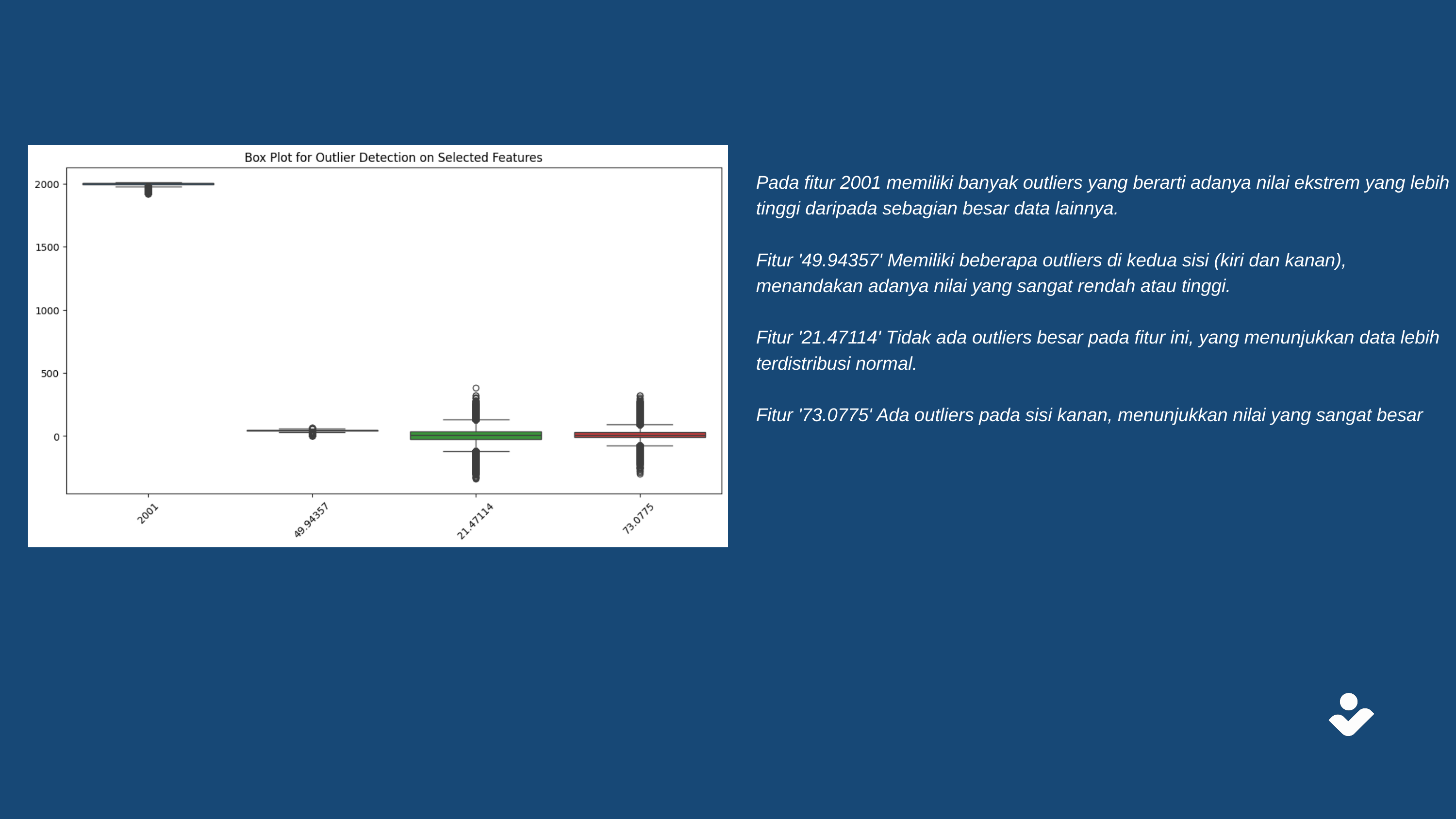

Pada fitur 2001 memiliki banyak outliers yang berarti adanya nilai ekstrem yang lebih tinggi daripada sebagian besar data lainnya.

Fitur '49.94357' Memiliki beberapa outliers di kedua sisi (kiri dan kanan), menandakan adanya nilai yang sangat rendah atau tinggi.

Fitur '21.47114' Tidak ada outliers besar pada fitur ini, yang menunjukkan data lebih terdistribusi normal.

Fitur '73.0775' Ada outliers pada sisi kanan, menunjukkan nilai yang sangat besar